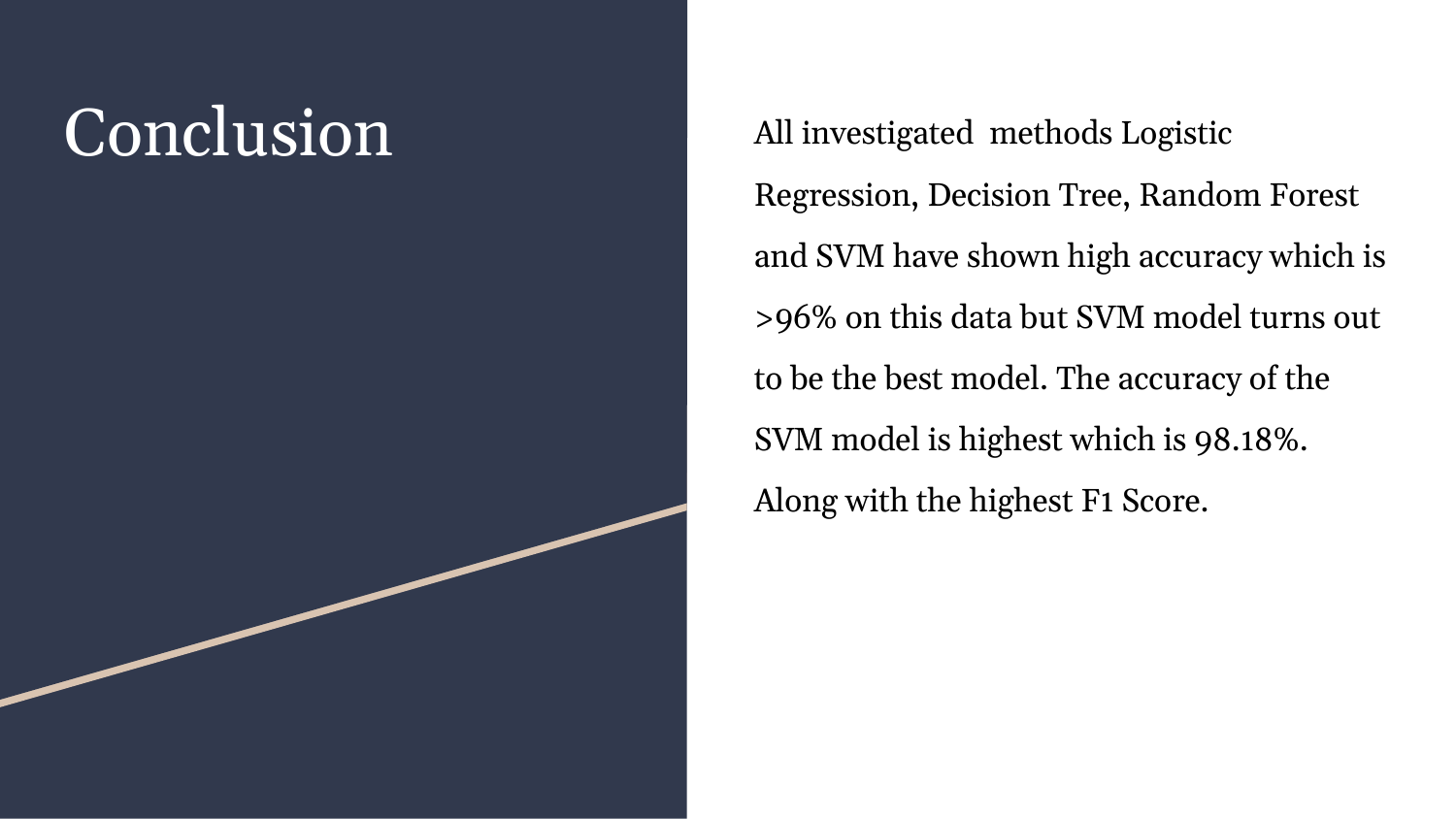

# Conclusion
All investigated  methods Logistic Regression, Decision Tree, Random Forest and SVM have shown high accuracy which is >96% on this data but SVM model turns out to be the best model. The accuracy of the SVM model is highest which is 98.18%. Along with the highest F1 Score.